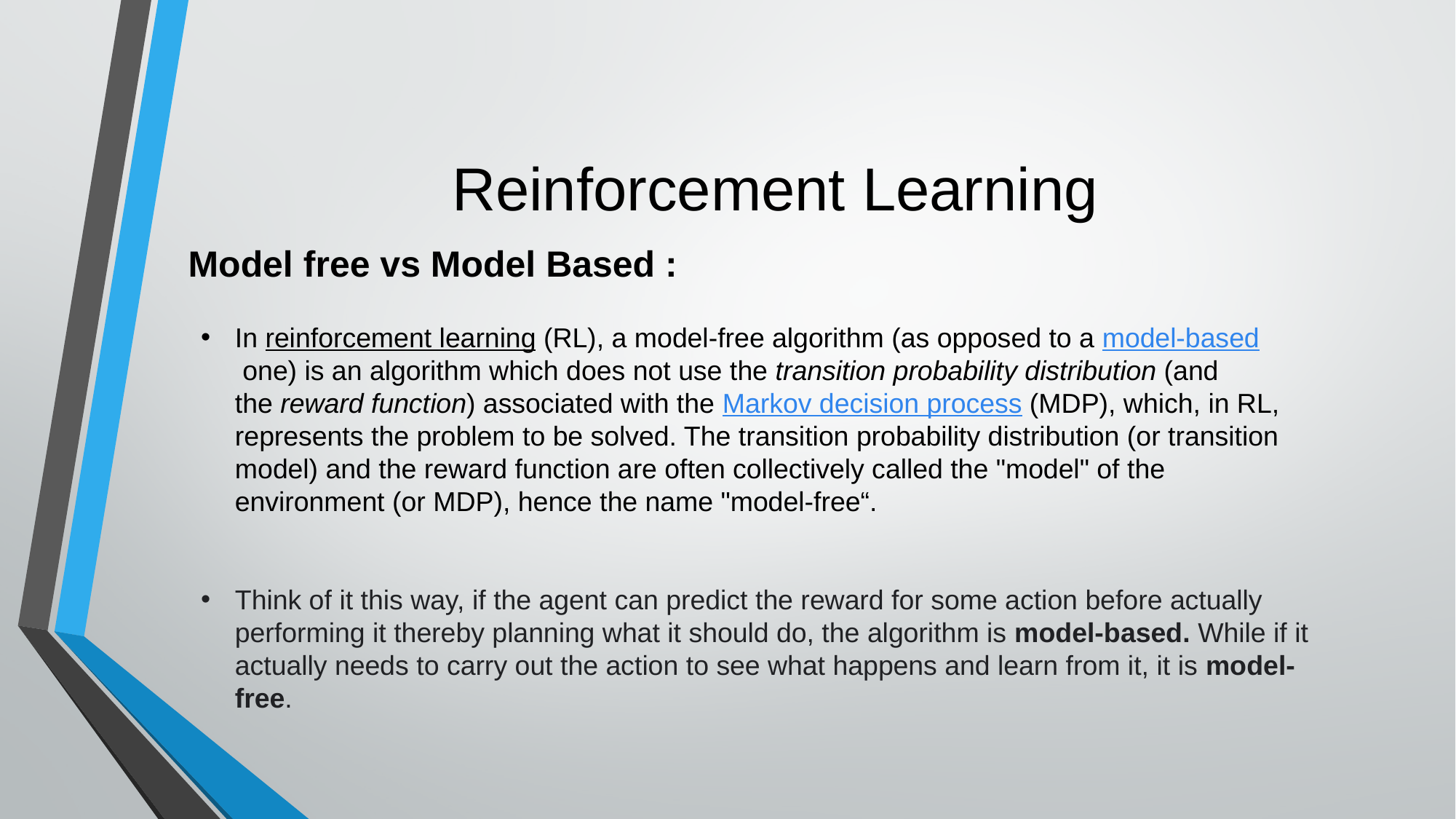

# Reinforcement Learning
Model free vs Model Based :
In reinforcement learning (RL), a model-free algorithm (as opposed to a model-based one) is an algorithm which does not use the transition probability distribution (and the reward function) associated with the Markov decision process (MDP), which, in RL, represents the problem to be solved. The transition probability distribution (or transition model) and the reward function are often collectively called the "model" of the environment (or MDP), hence the name "model-free“.

Think of it this way, if the agent can predict the reward for some action before actually performing it thereby planning what it should do, the algorithm is model-based. While if it actually needs to carry out the action to see what happens and learn from it, it is model-free.